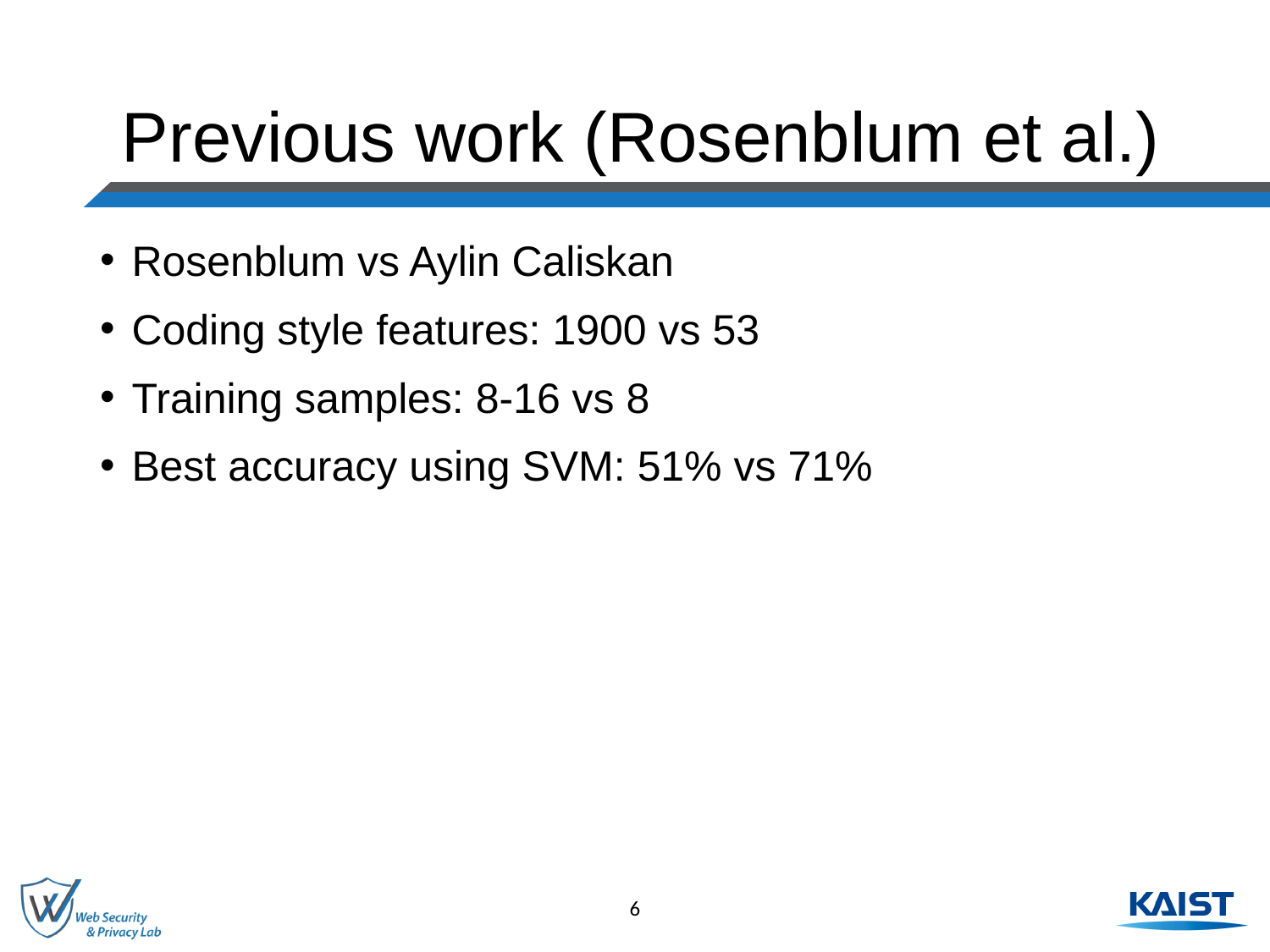

# Previous work (Rosenblum et al.)
Rosenblum vs Aylin Caliskan
Coding style features: 1900 vs 53
Training samples: 8-16 vs 8
Best accuracy using SVM: 51% vs 71%

6